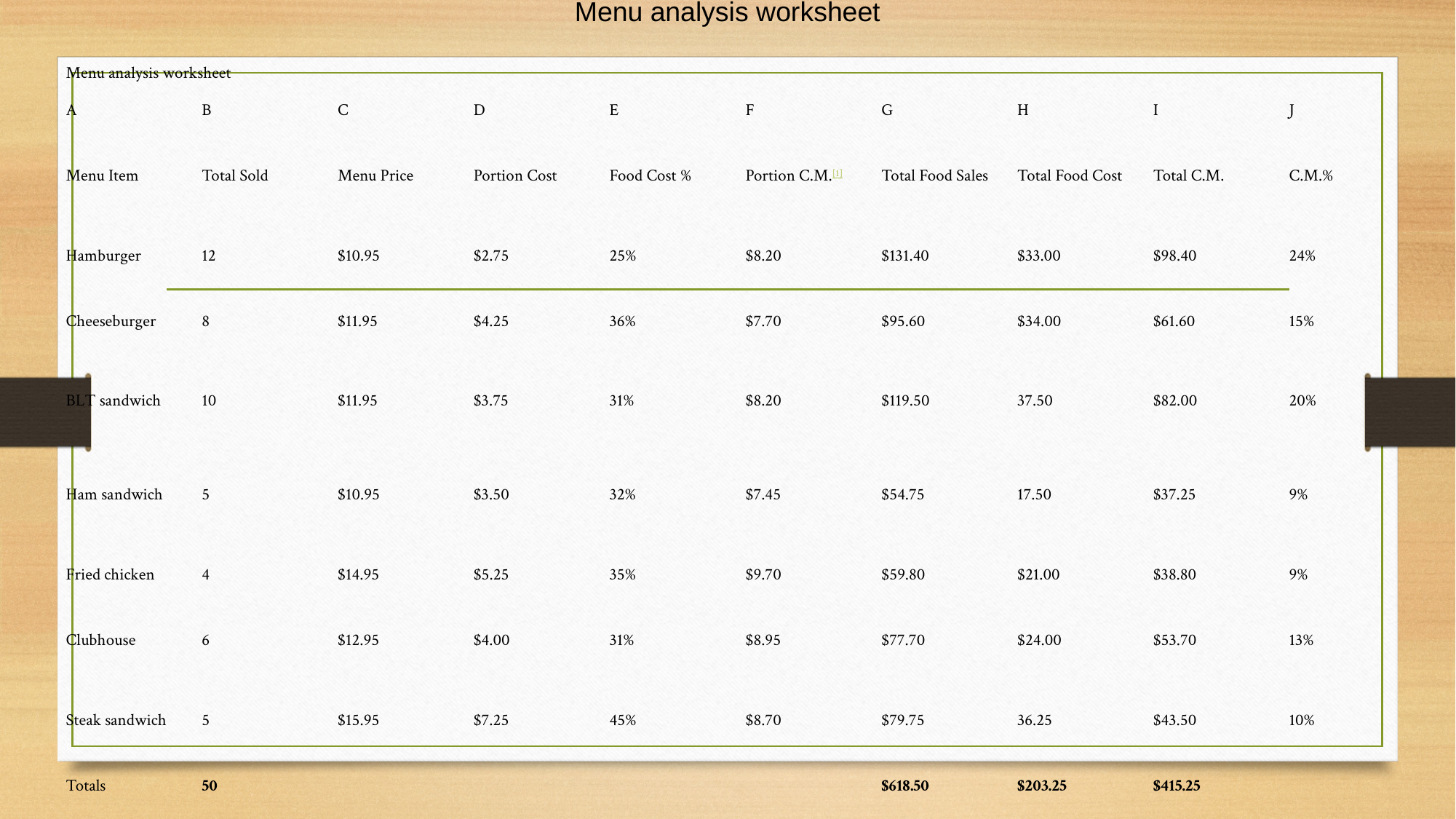

Menu analysis worksheet

| Menu analysis worksheet |  |  |  |  |  |  |  |  |  |
| --- | --- | --- | --- | --- | --- | --- | --- | --- | --- |
| A | B | C | D | E | F | G | H | I | J |
| Menu Item | Total Sold | Menu Price | Portion Cost | Food Cost % | Portion C.M.[1] | Total Food Sales | Total Food Cost | Total C.M. | C.M.% |
| Hamburger | 12 | $10.95 | $2.75 | 25% | $8.20 | $131.40 | $33.00 | $98.40 | 24% |
| Cheeseburger | 8 | $11.95 | $4.25 | 36% | $7.70 | $95.60 | $34.00 | $61.60 | 15% |
| BLT sandwich | 10 | $11.95 | $3.75 | 31% | $8.20 | $119.50 | 37.50 | $82.00 | 20% |
| Ham sandwich | 5 | $10.95 | $3.50 | 32% | $7.45 | $54.75 | 17.50 | $37.25 | 9% |
| Fried chicken | 4 | $14.95 | $5.25 | 35% | $9.70 | $59.80 | $21.00 | $38.80 | 9% |
| Clubhouse | 6 | $12.95 | $4.00 | 31% | $8.95 | $77.70 | $24.00 | $53.70 | 13% |
| Steak sandwich | 5 | $15.95 | $7.25 | 45% | $8.70 | $79.75 | 36.25 | $43.50 | 10% |
| Totals | 50 |  |  |  |  | $618.50 | $203.25 | $415.25 |  |